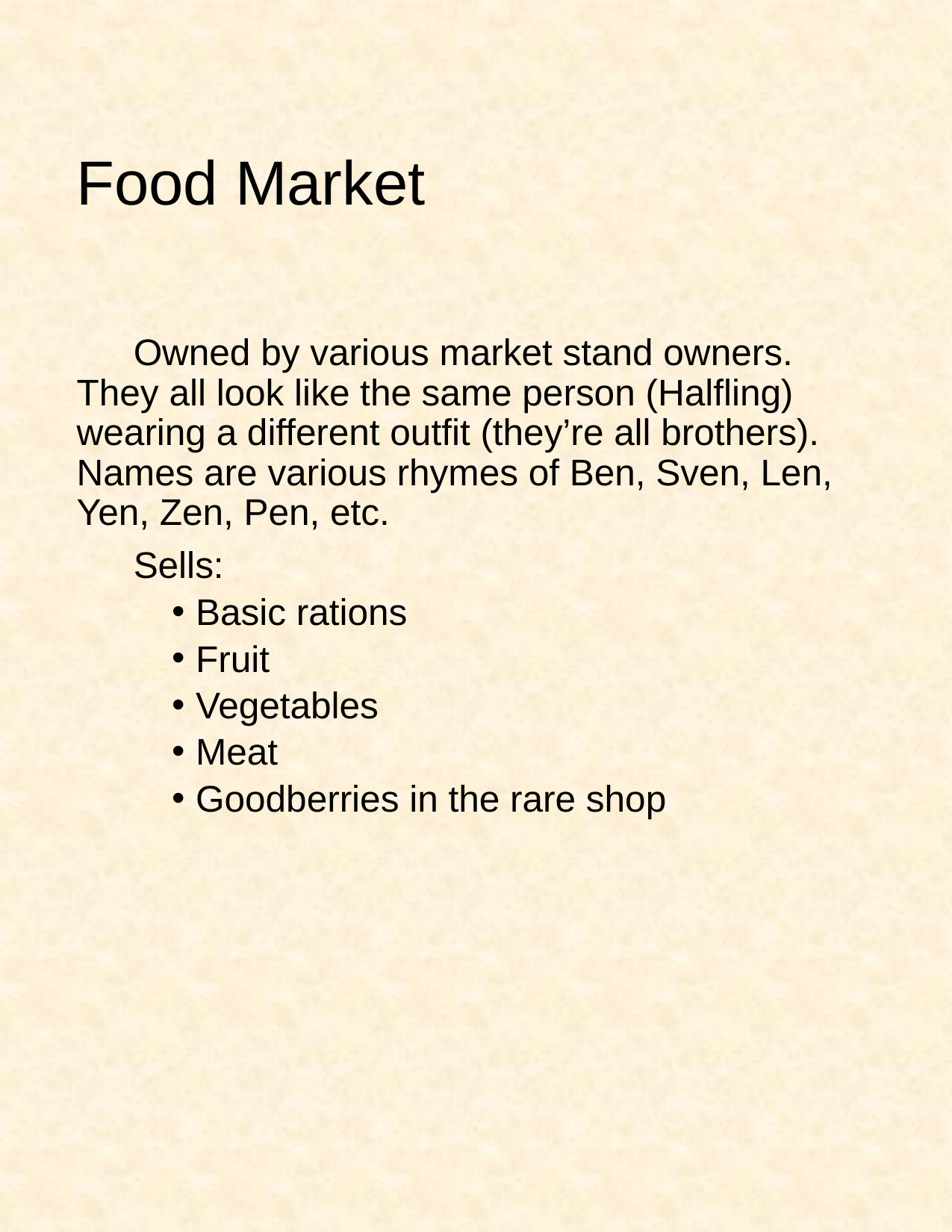

# Food Market
Owned by various market stand owners. They all look like the same person (Halfling) wearing a different outfit (they’re all brothers). Names are various rhymes of Ben, Sven, Len, Yen, Zen, Pen, etc.
Sells:
Basic rations
Fruit
Vegetables
Meat
Goodberries in the rare shop